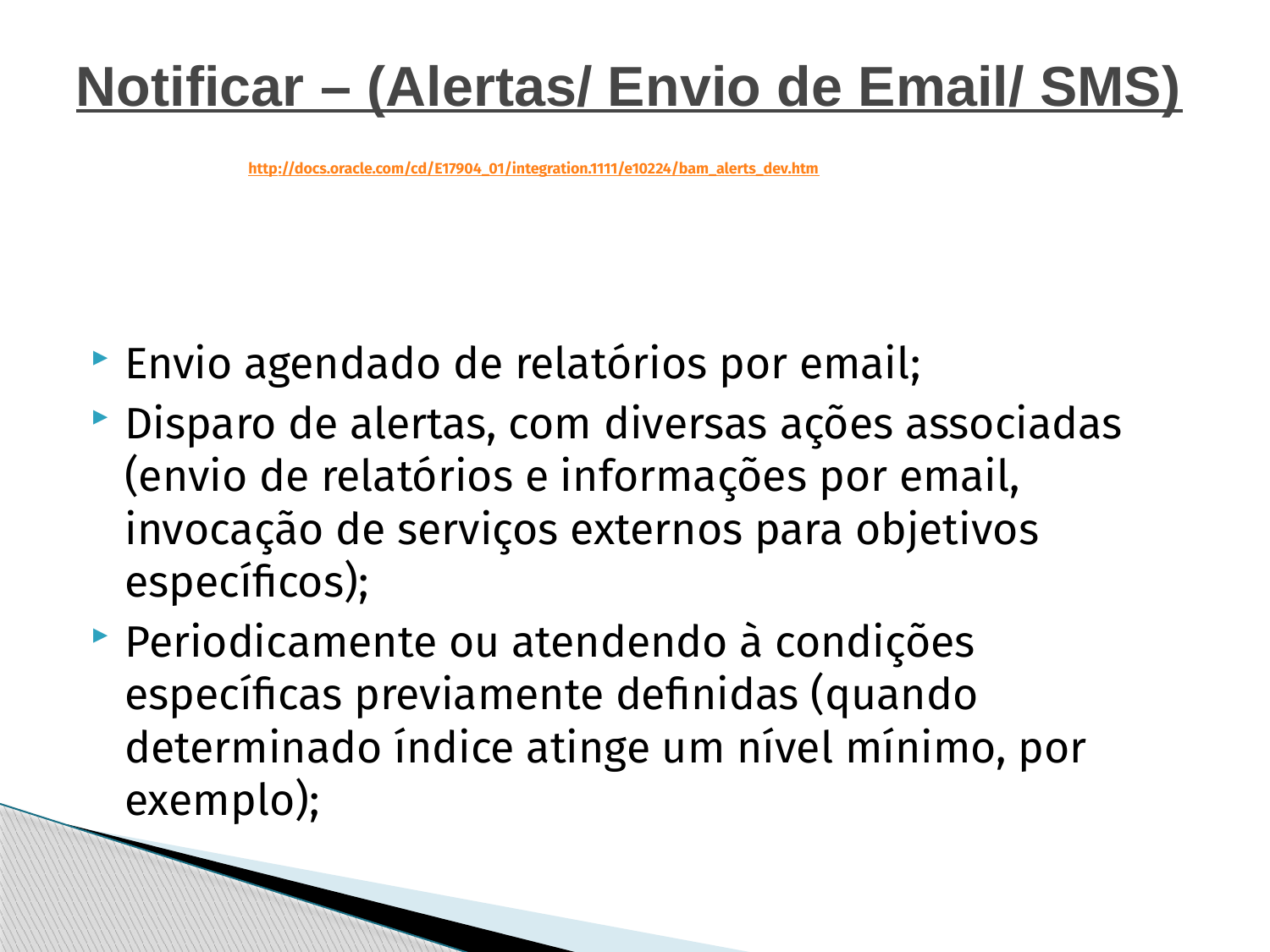

# Notificar – (Alertas/ Envio de Email/ SMS) http://docs.oracle.com/cd/E17904_01/integration.1111/e10224/bam_alerts_dev.htm

Envio agendado de relatórios por email;
Disparo de alertas, com diversas ações associadas (envio de relatórios e informações por email, invocação de serviços externos para objetivos específicos);
Periodicamente ou atendendo à condições específicas previamente definidas (quando determinado índice atinge um nível mínimo, por exemplo);